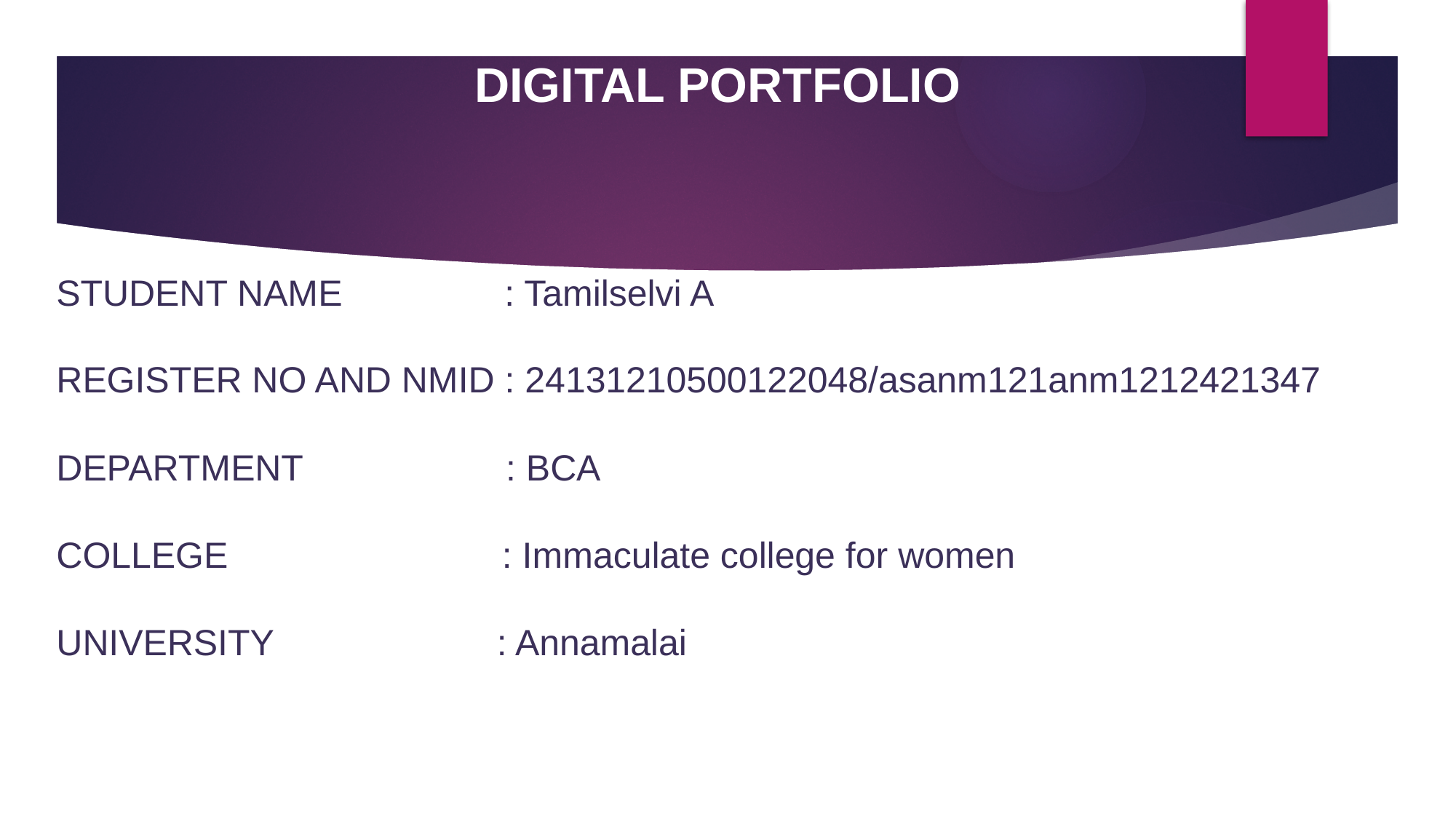

DIGITAL PORTFOLIO
STUDENT NAME                : Tamilselvi A

REGISTER NO AND NMID : 24131210500122048/asanm121anm1212421347

DEPARTMENT                    : BCA

COLLEGE                           : Immaculate college for women

UNIVERSITY                      : Annamalai